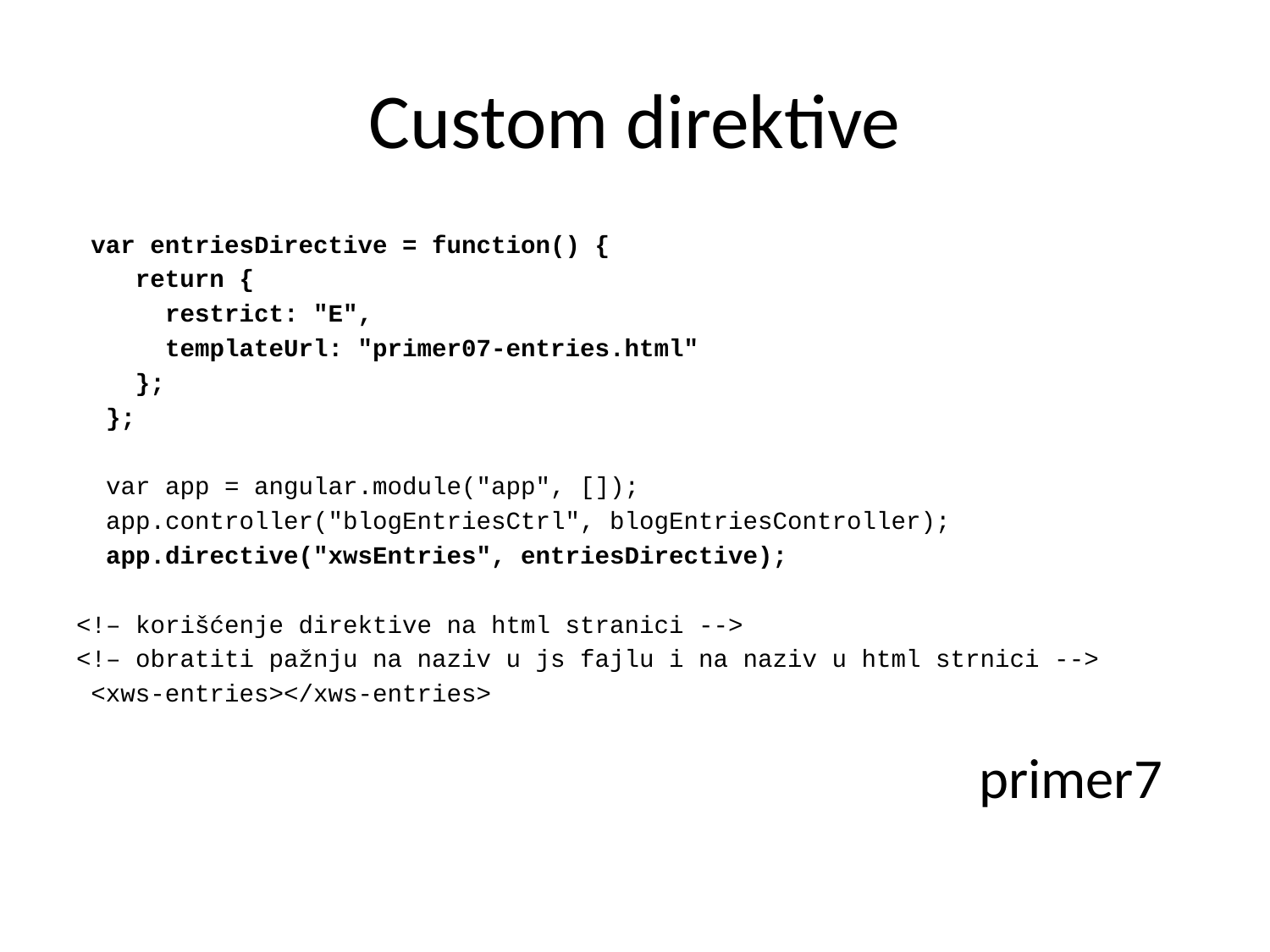

# Custom direktive
 var entriesDirective = function() {
    return {
      restrict: "E",
      templateUrl: "primer07-entries.html"
    };
  };

  var app = angular.module("app", []);
  app.controller("blogEntriesCtrl", blogEntriesController);
  app.directive("xwsEntries", entriesDirective);

<!– korišćenje direktive na html stranici -->
<!– obratiti pažnju na naziv u js fajlu i na naziv u html strnici -->
 <xws-entries></xws-entries>
primer7